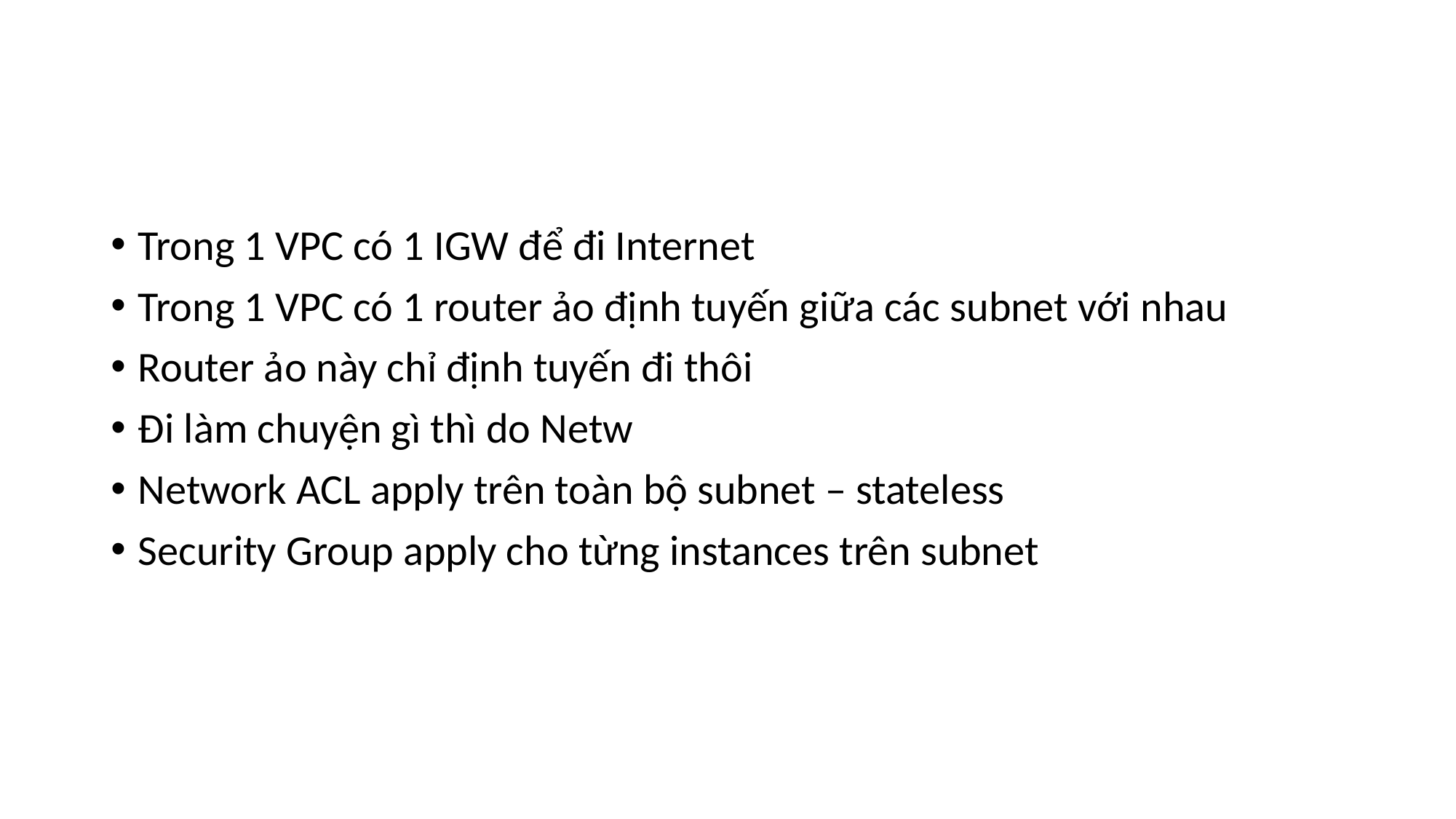

#
Trong 1 VPC có 1 IGW để đi Internet
Trong 1 VPC có 1 router ảo định tuyến giữa các subnet với nhau
Router ảo này chỉ định tuyến đi thôi
Đi làm chuyện gì thì do Netw
Network ACL apply trên toàn bộ subnet – stateless
Security Group apply cho từng instances trên subnet